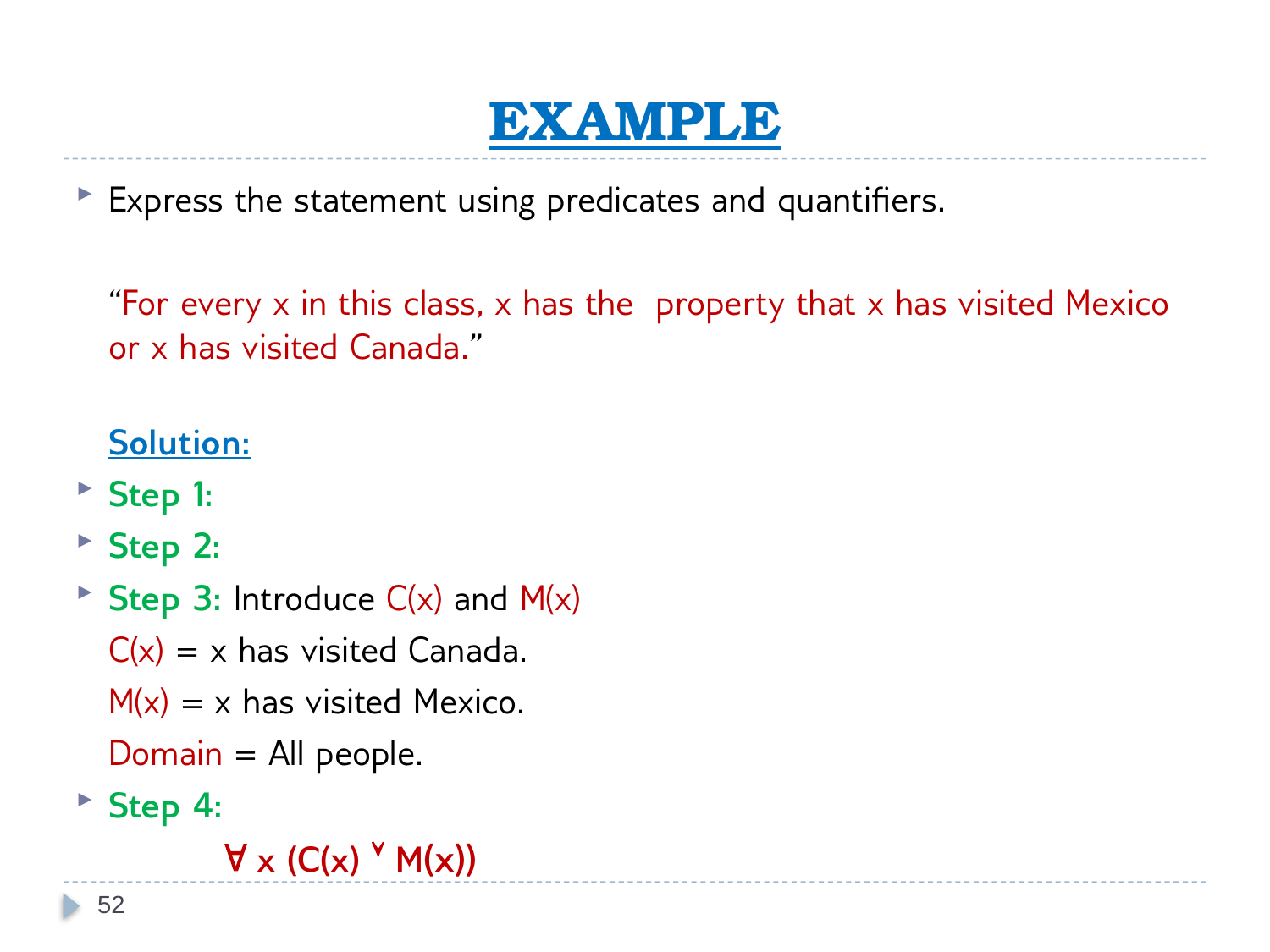

# EXAMPLE
Express the statement using predicates and quantifiers.

	“For every x in this class, x has the  property that x has visited Mexico or x has visited Canada.”

	Solution:
Step 1:
Step 2:
Step 3: Introduce C(x) and M(x)
			C(x) = x has visited Canada.
			M(x) = x has visited Mexico.
			Domain = All people.
Step 4:
	 		 ∀ x (C(x) ∨ M(x))

52